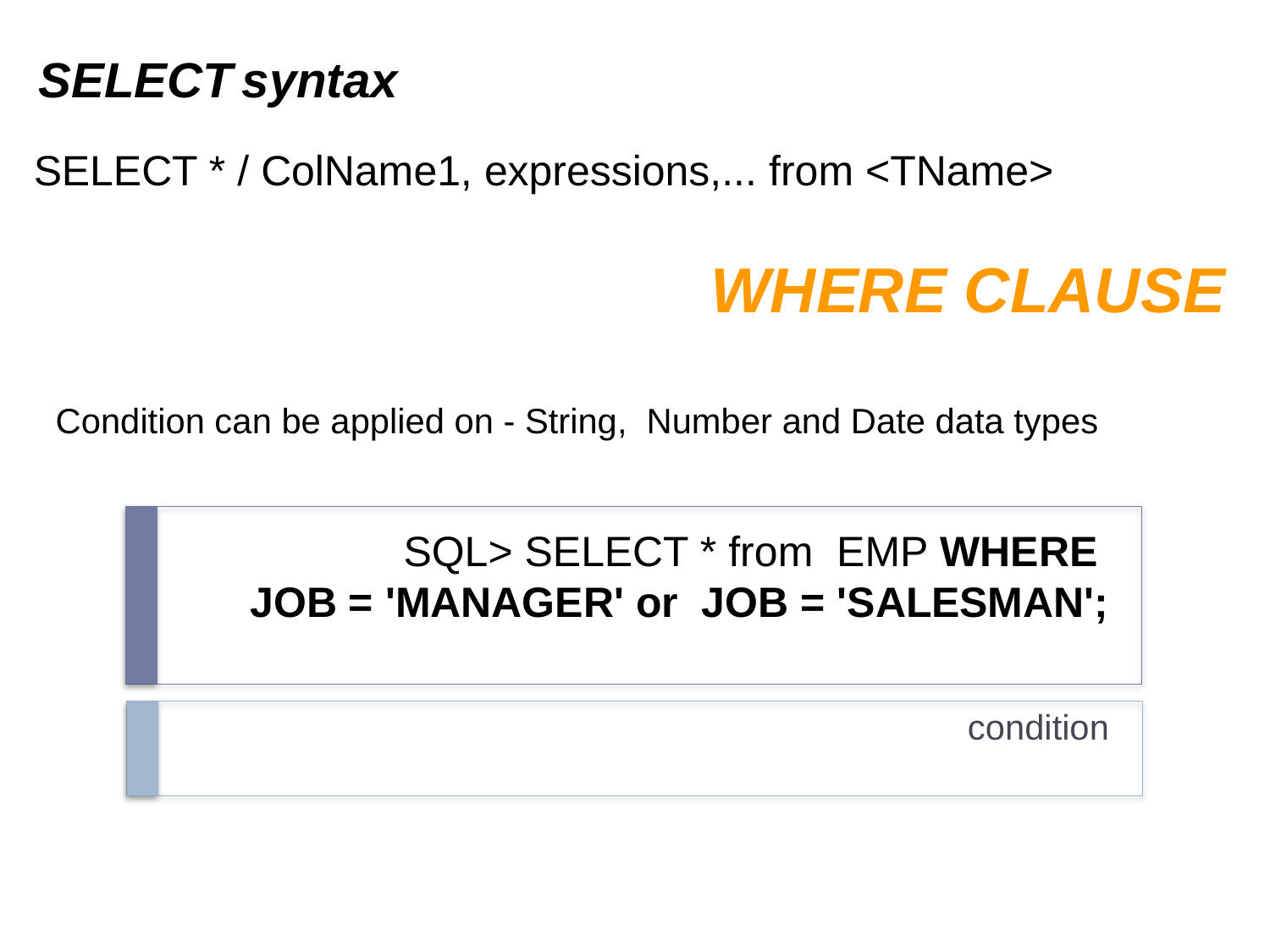

SELECT syntax
SELECT * / ColName1, expressions,... from <TName>
WHERE CLAUSE
Condition can be applied on - String,  Number and Date data types
# SQL> SELECT * from  EMP WHERE JOB = 'MANAGER' or  JOB = 'SALESMAN';
condition